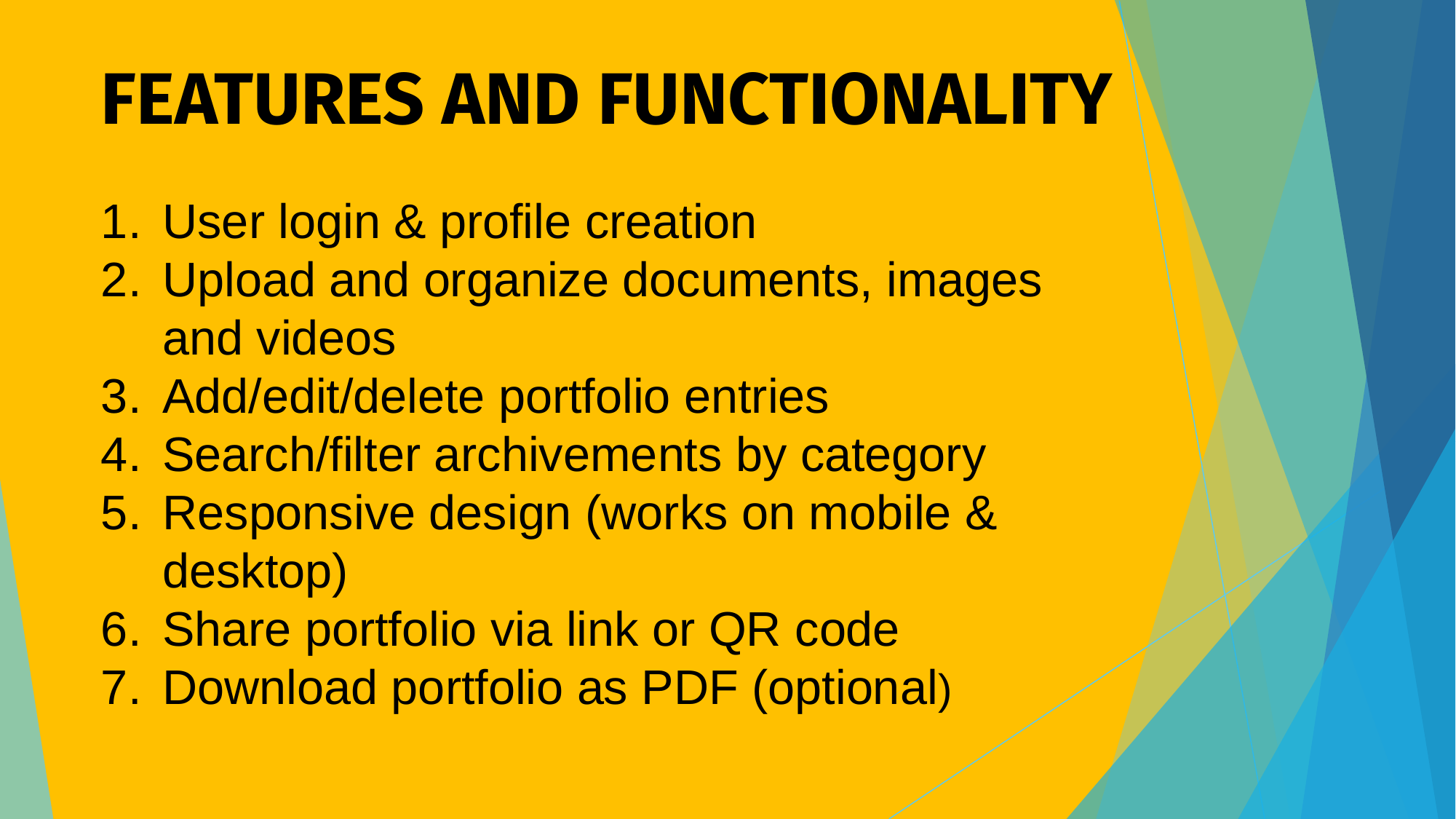

# FEATURES AND FUNCTIONALITY
User login & profile creation
Upload and organize documents, images and videos
Add/edit/delete portfolio entries
Search/filter archivements by category
Responsive design (works on mobile & desktop)
Share portfolio via link or QR code
Download portfolio as PDF (optional)